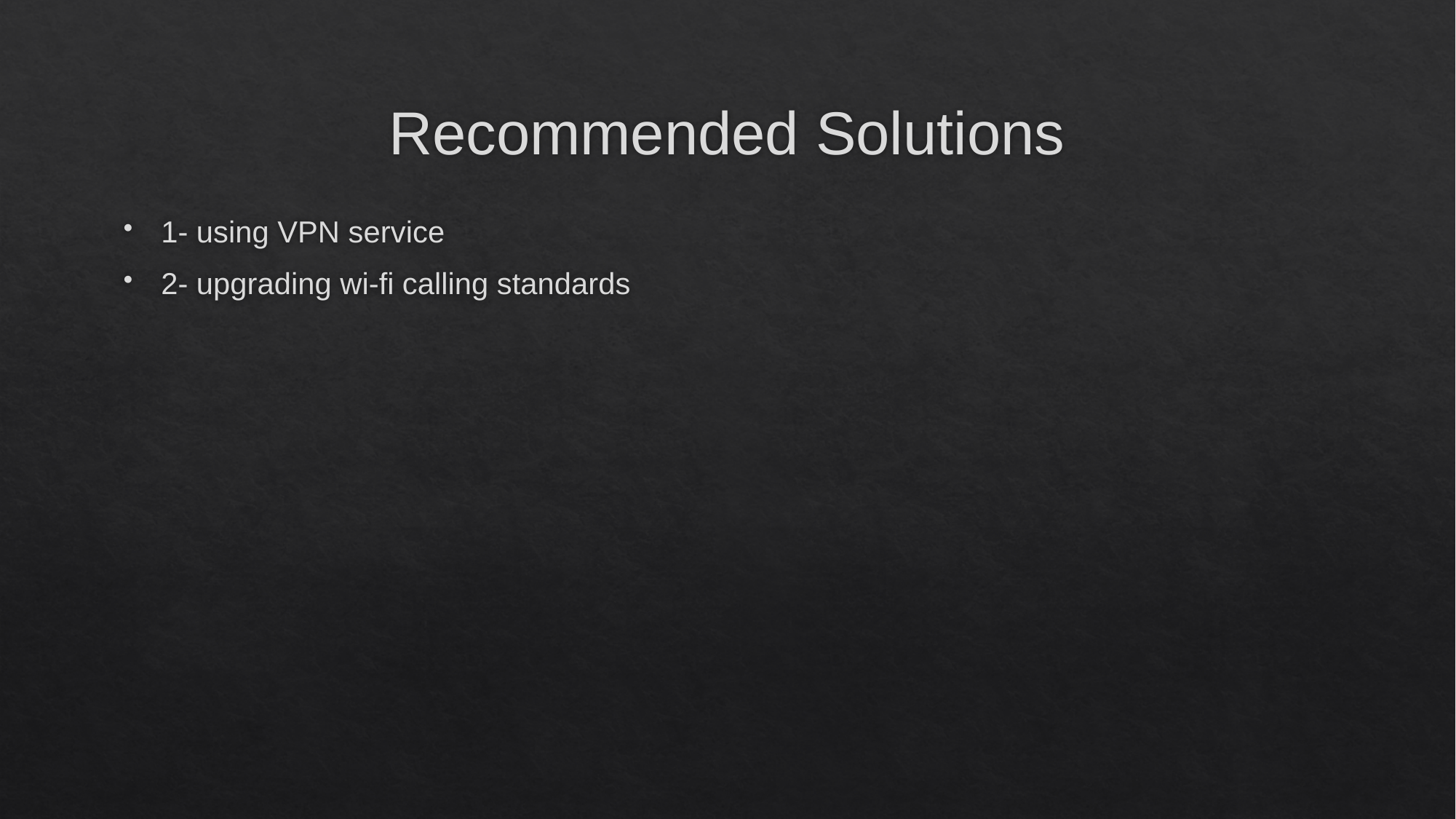

# Recommended Solutions
1- using VPN service
2- upgrading wi-fi calling standards